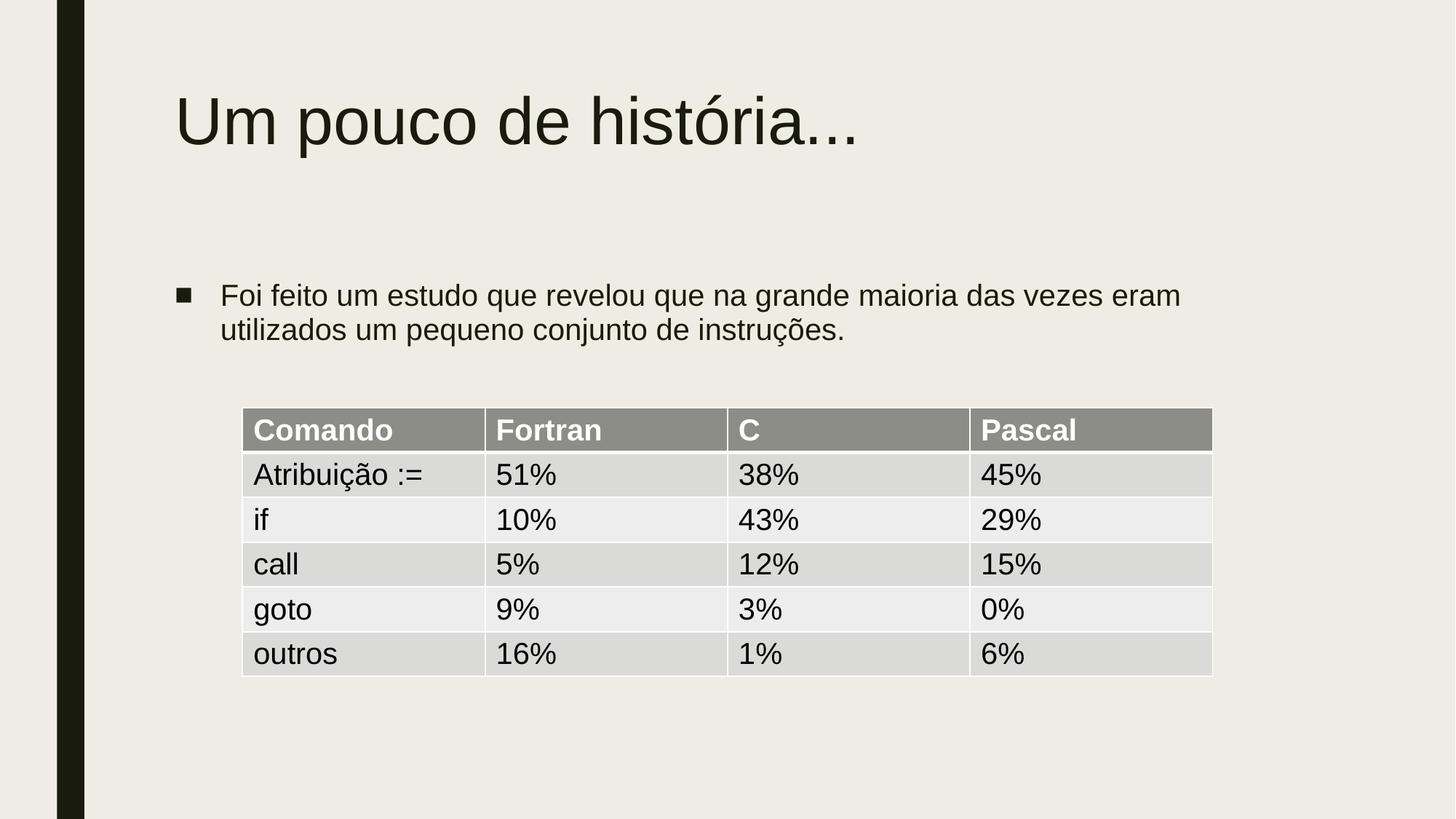

# Um pouco de história...
Foi feito um estudo que revelou que na grande maioria das vezes eram utilizados um pequeno conjunto de instruções.

| Comando | Fortran | C | Pascal |
| --- | --- | --- | --- |
| Atribuição := | 51% | 38% | 45% |
| if | 10% | 43% | 29% |
| call | 5% | 12% | 15% |
| goto | 9% | 3% | 0% |
| outros | 16% | 1% | 6% |